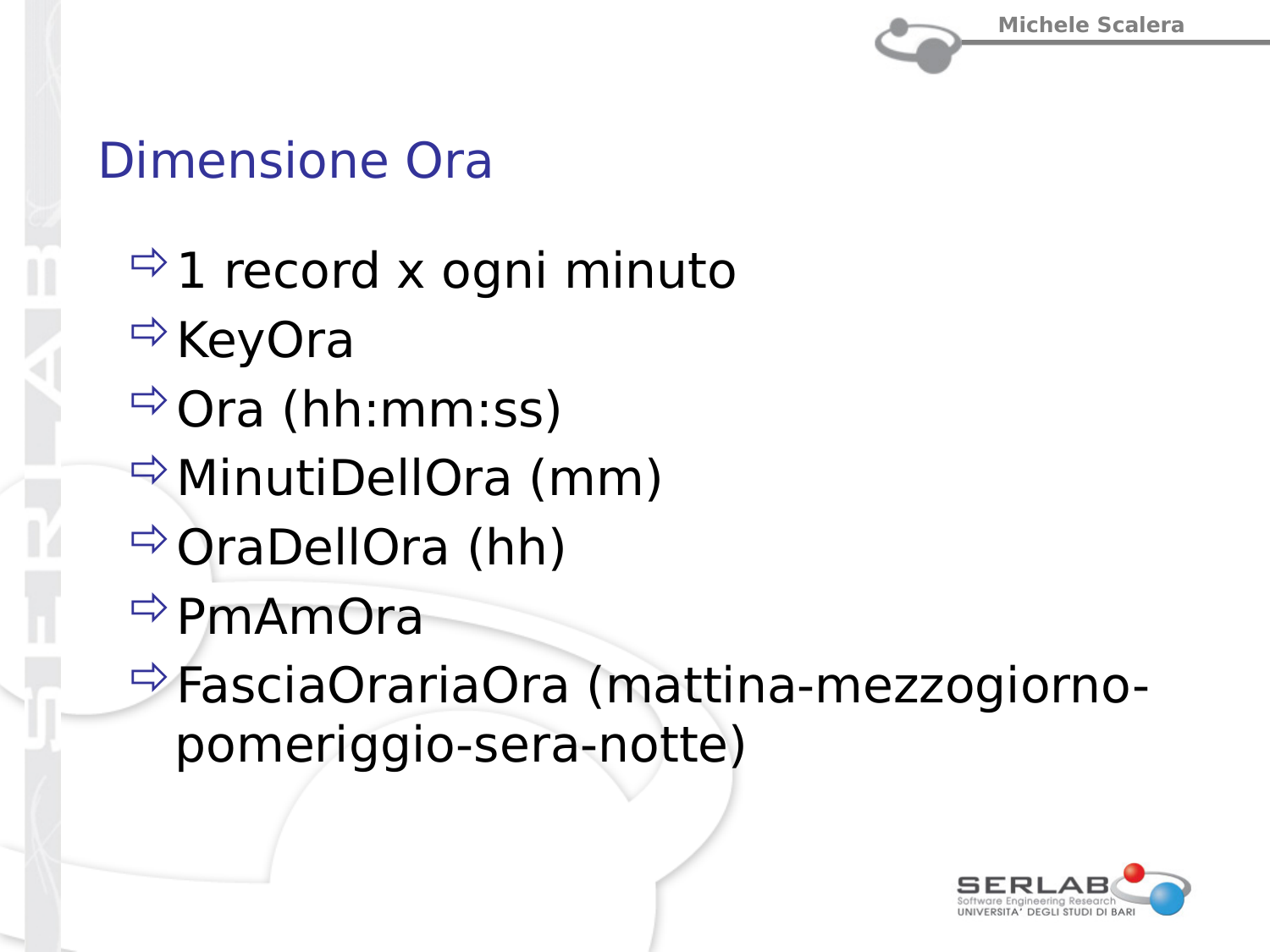

# Dimensione Ora
1 record x ogni minuto
KeyOra
Ora (hh:mm:ss)
MinutiDellOra (mm)
OraDellOra (hh)
PmAmOra
FasciaOrariaOra (mattina-mezzogiorno-pomeriggio-sera-notte)